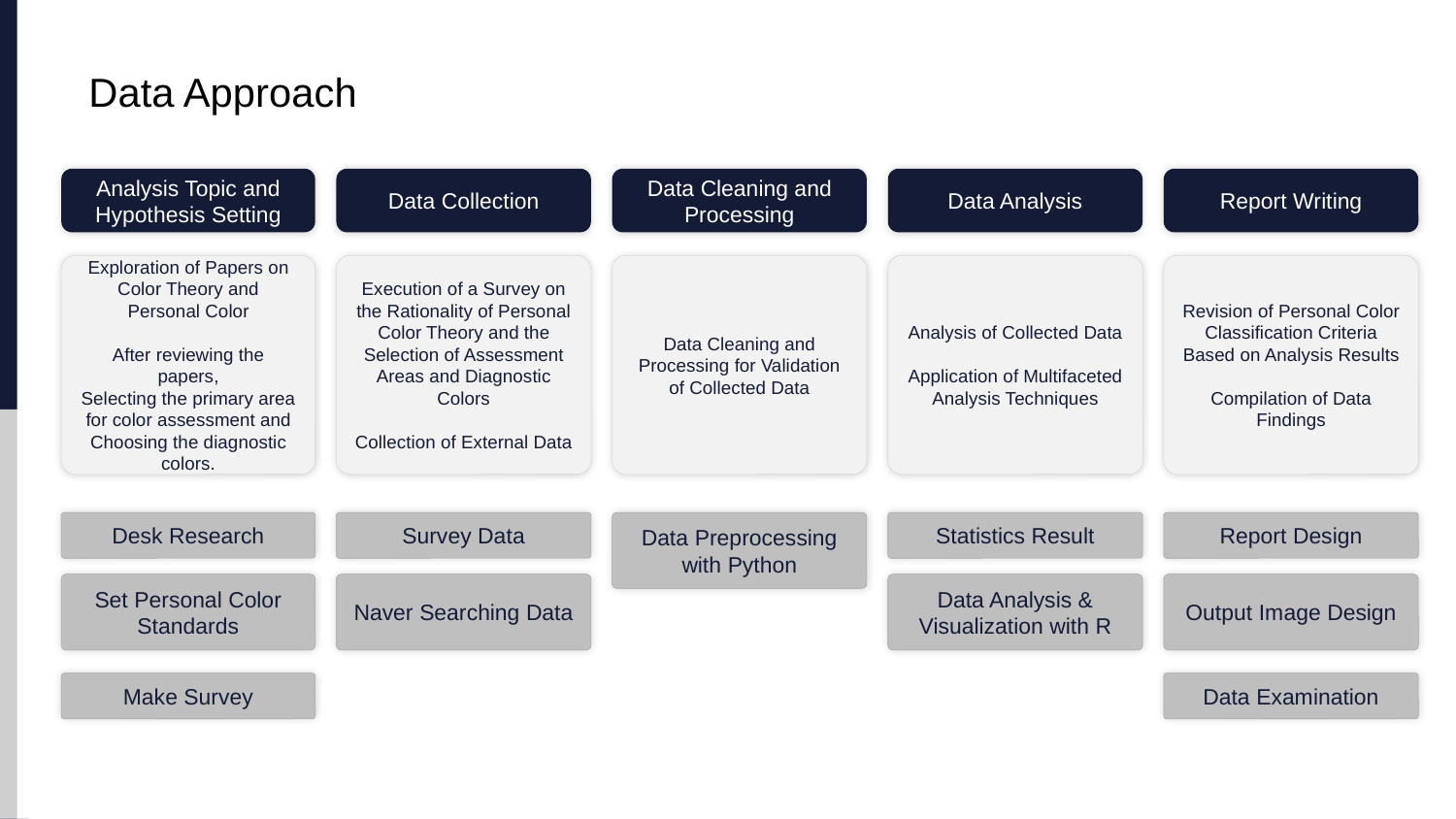

Data Approach
Analysis Topic and Hypothesis Setting
Data Collection
Data Cleaning and Processing
Data Analysis
Report Writing
Exploration of Papers on Color Theory and Personal Color

After reviewing the papers,
Selecting the primary area for color assessment and
Choosing the diagnostic colors.
Execution of a Survey on the Rationality of Personal Color Theory and the Selection of Assessment Areas and Diagnostic Colors

Collection of External Data
Data Cleaning and Processing for Validation of Collected Data
Analysis of Collected Data

Application of Multifaceted Analysis Techniques
Revision of Personal Color Classification Criteria Based on Analysis Results

Compilation of Data Findings
Desk Research
Survey Data
Data Preprocessing with Python
Statistics Result
Report Design
Set Personal Color Standards
Naver Searching Data
Data Analysis & Visualization with R
Output Image Design
Make Survey
Data Examination